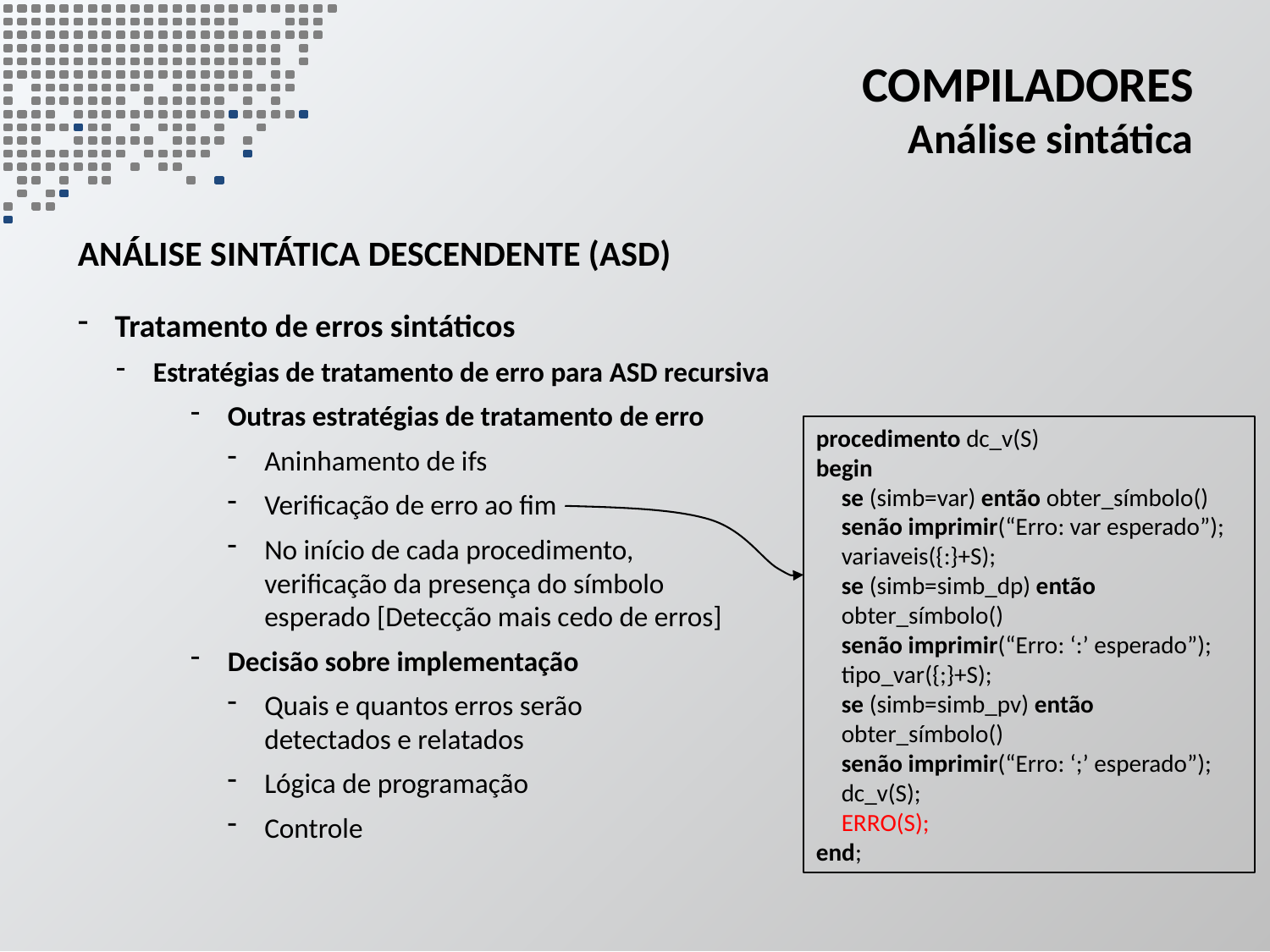

# Compiladores Análise sintática
análise sintática descendente (ASD)
Tratamento de erros sintáticos
Estratégias de tratamento de erro para ASD recursiva
Outras estratégias de tratamento de erro
Aninhamento de ifs
Verificação de erro ao fim
No início de cada procedimento,
verificação da presença do símbolo
esperado [Detecção mais cedo de erros]
Decisão sobre implementação
Quais e quantos erros serão
detectados e relatados
Lógica de programação
Controle

procedimento dc_v(S)
begin
se (simb=var) então obter_símbolo()
senão imprimir(“Erro: var esperado”);
variaveis({:}+S);
se (simb=simb_dp) então obter_símbolo()
senão imprimir(“Erro: ‘:’ esperado”);
tipo_var({;}+S);
se (simb=simb_pv) então obter_símbolo()
senão imprimir(“Erro: ‘;’ esperado”);
dc_v(S);
ERRO(S);
end;